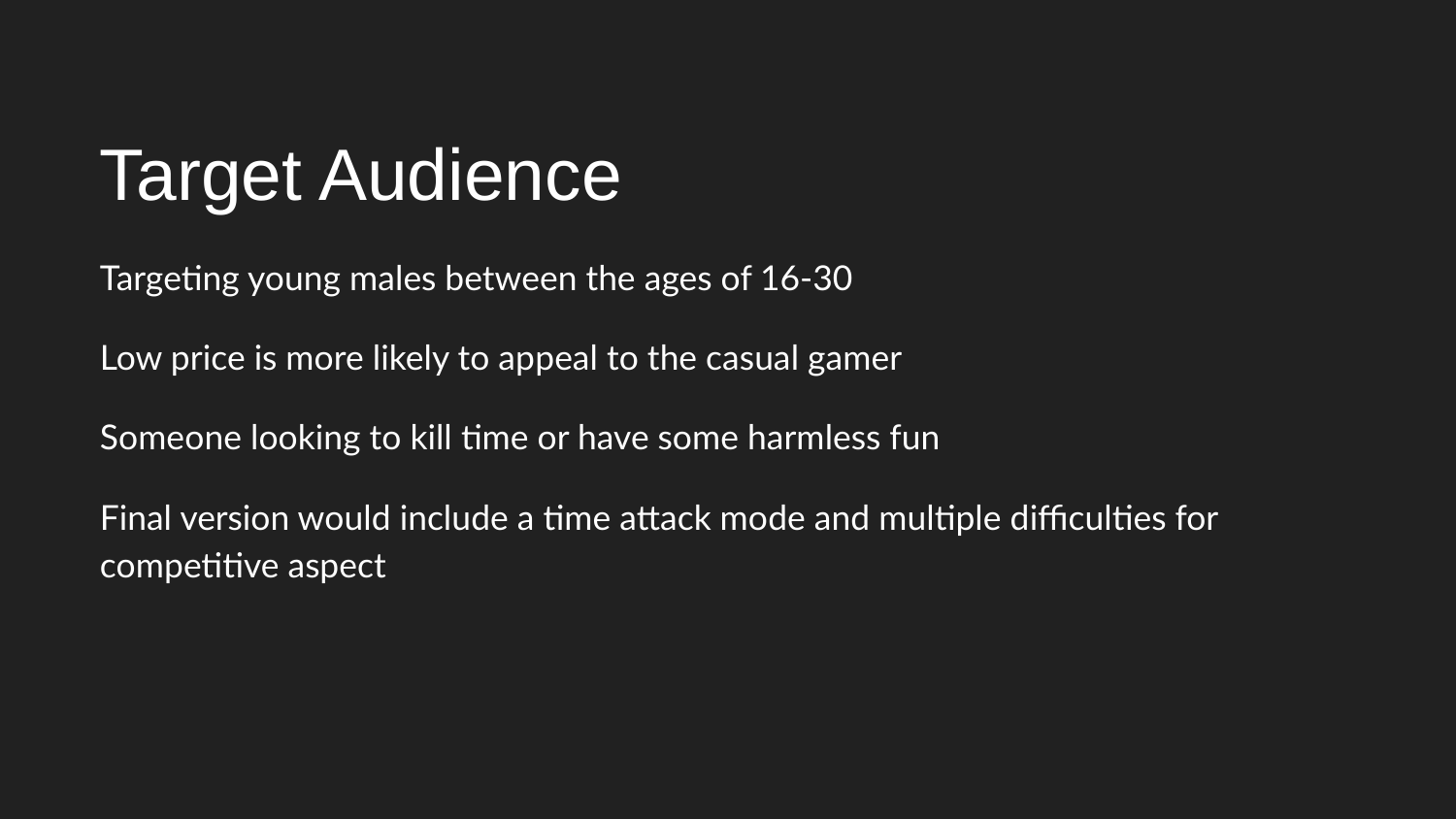

Target Audience
Targeting young males between the ages of 16-30
Low price is more likely to appeal to the casual gamer
Someone looking to kill time or have some harmless fun
Final version would include a time attack mode and multiple difficulties for competitive aspect